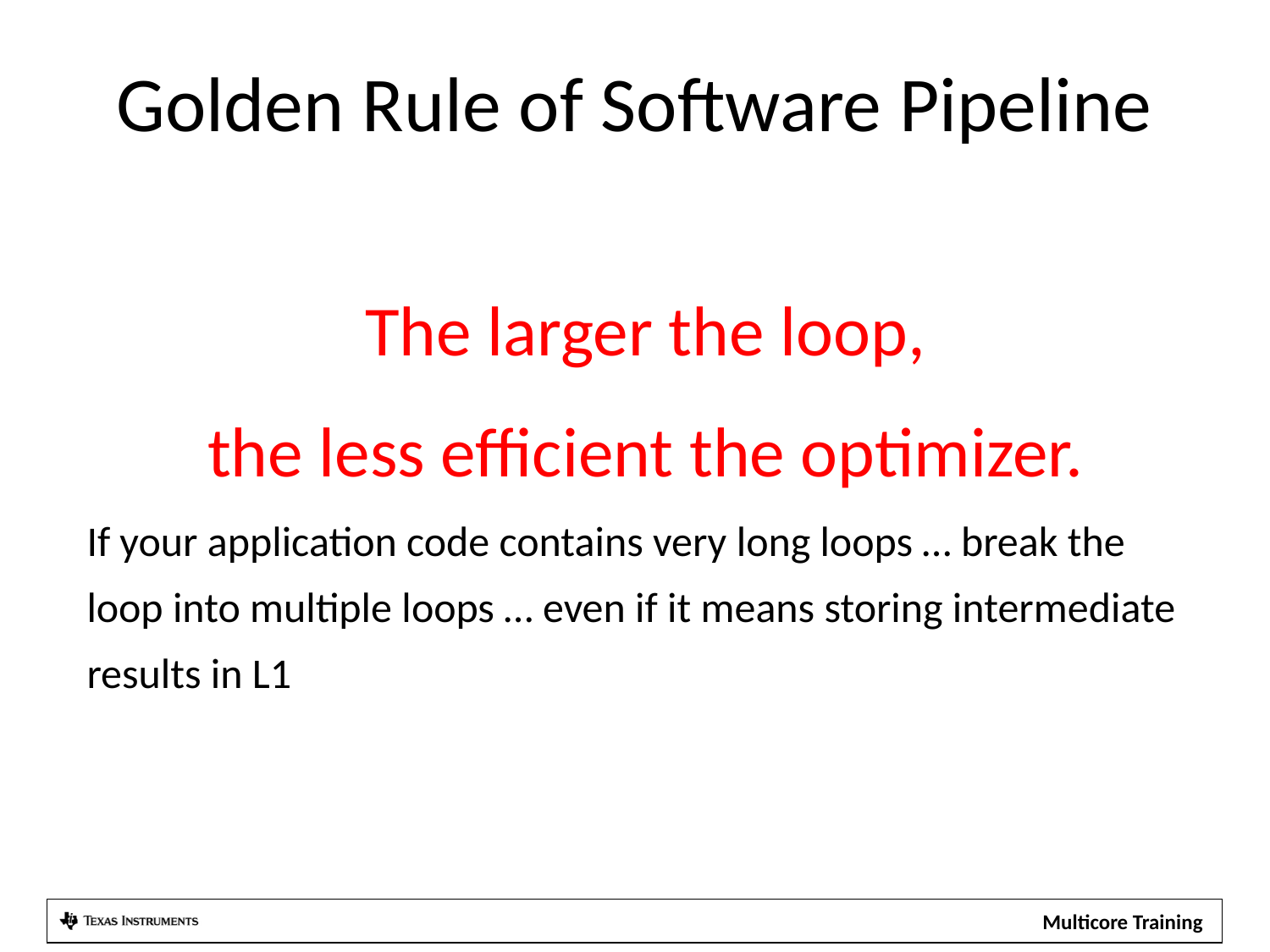

# Golden Rule of Software Pipeline
The larger the loop,
the less efficient the optimizer.
If your application code contains very long loops … break the loop into multiple loops … even if it means storing intermediate results in L1